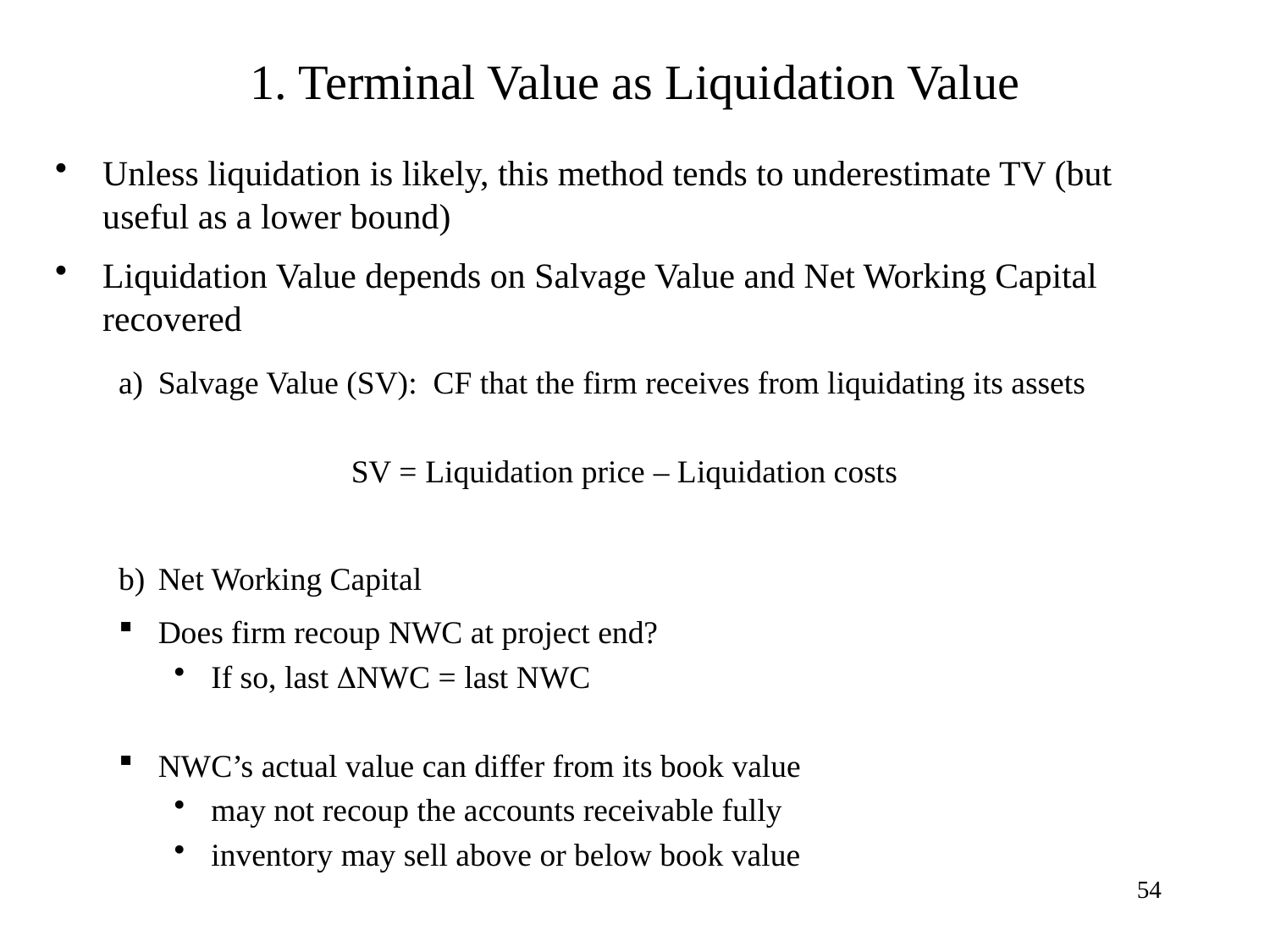

# 1. Terminal Value as Liquidation Value

Unless liquidation is likely, this method tends to underestimate TV (but useful as a lower bound)
Liquidation Value depends on Salvage Value and Net Working Capital recovered
Salvage Value (SV):  CF that the firm receives from liquidating its assets

SV = Liquidation price – Liquidation costs

Net Working Capital
Does firm recoup NWC at project end?
If so, last ΔNWC = last NWC

NWC’s actual value can differ from its book value
may not recoup the accounts receivable fully
inventory may sell above or below book value

54